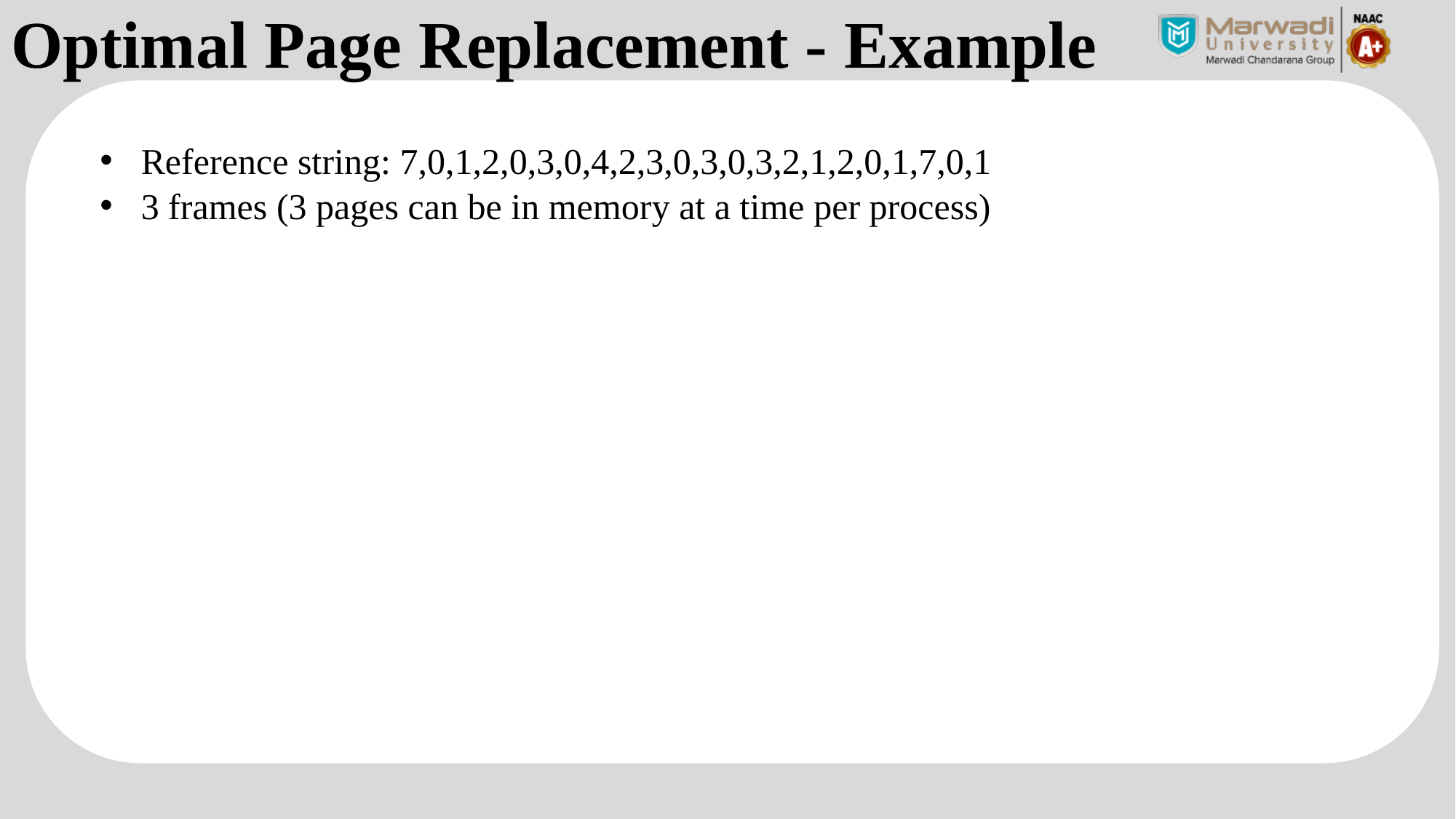

Optimal Page Replacement - Example
Reference string: 7,0,1,2,0,3,0,4,2,3,0,3,0,3,2,1,2,0,1,7,0,1
3 frames (3 pages can be in memory at a time per process)